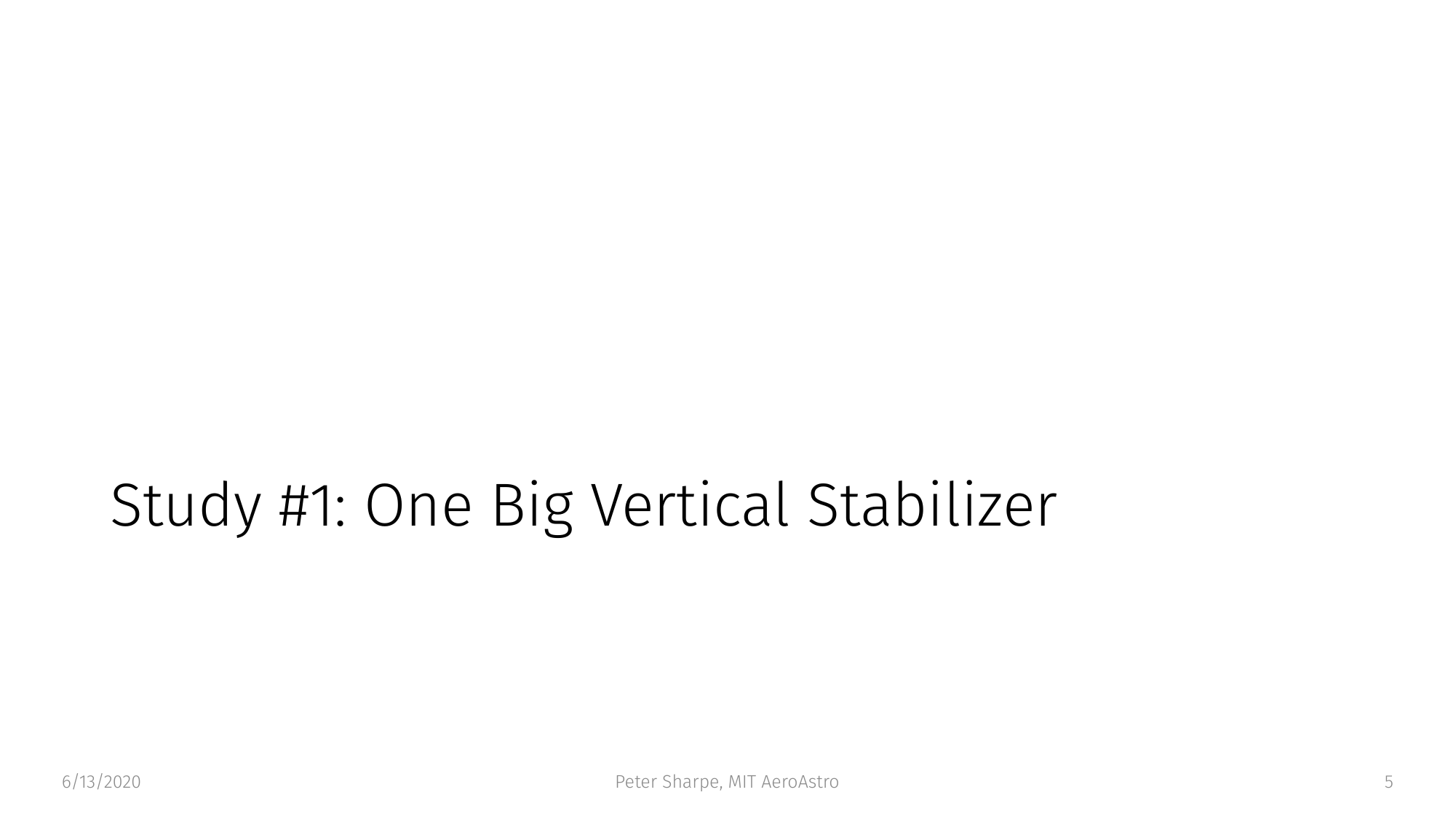

# Study #1: One Big Vertical Stabilizer

6/13/2020
5
Peter Sharpe, MIT AeroAstro